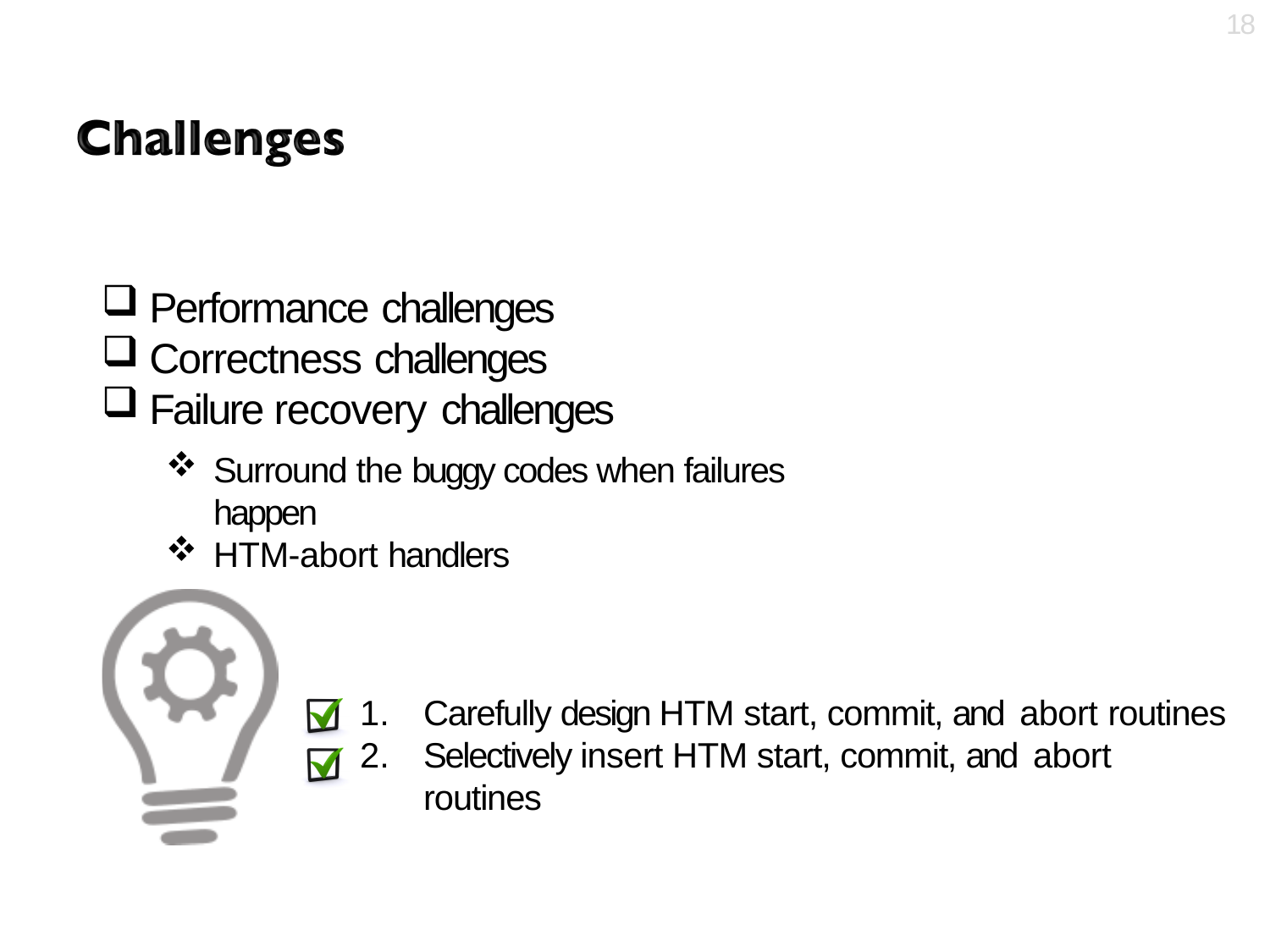

18

Performance challenges
Correctness challenges
Failure recovery challenges
Surround the buggy codes when failures happen
HTM-abort handlers

Carefully design HTM start, commit, and  abort routines
Selectively insert HTM start, commit, and  abort routines